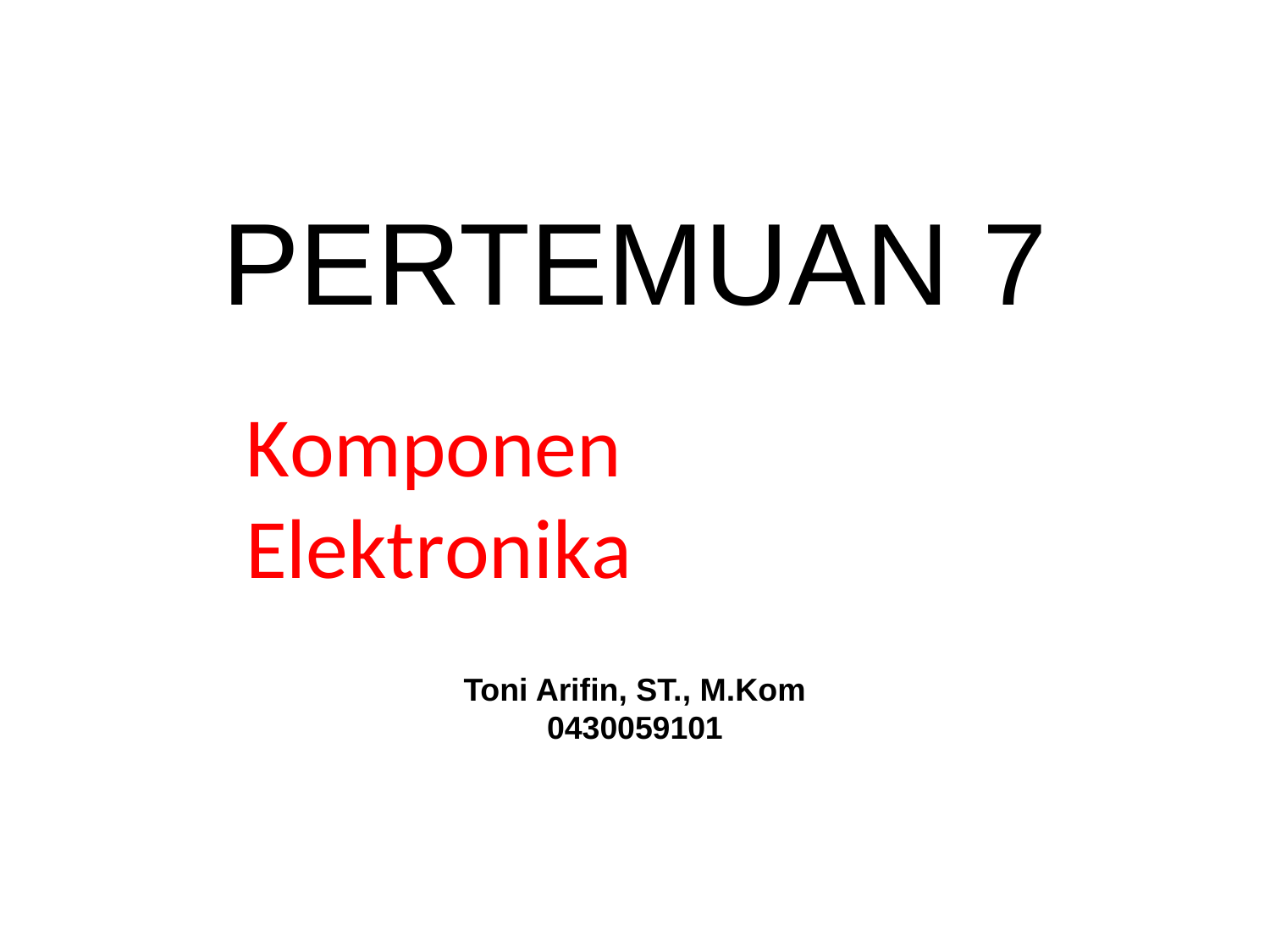

PERTEMUAN 7
Komponen Elektronika
Toni Arifin, ST., M.Kom
0430059101